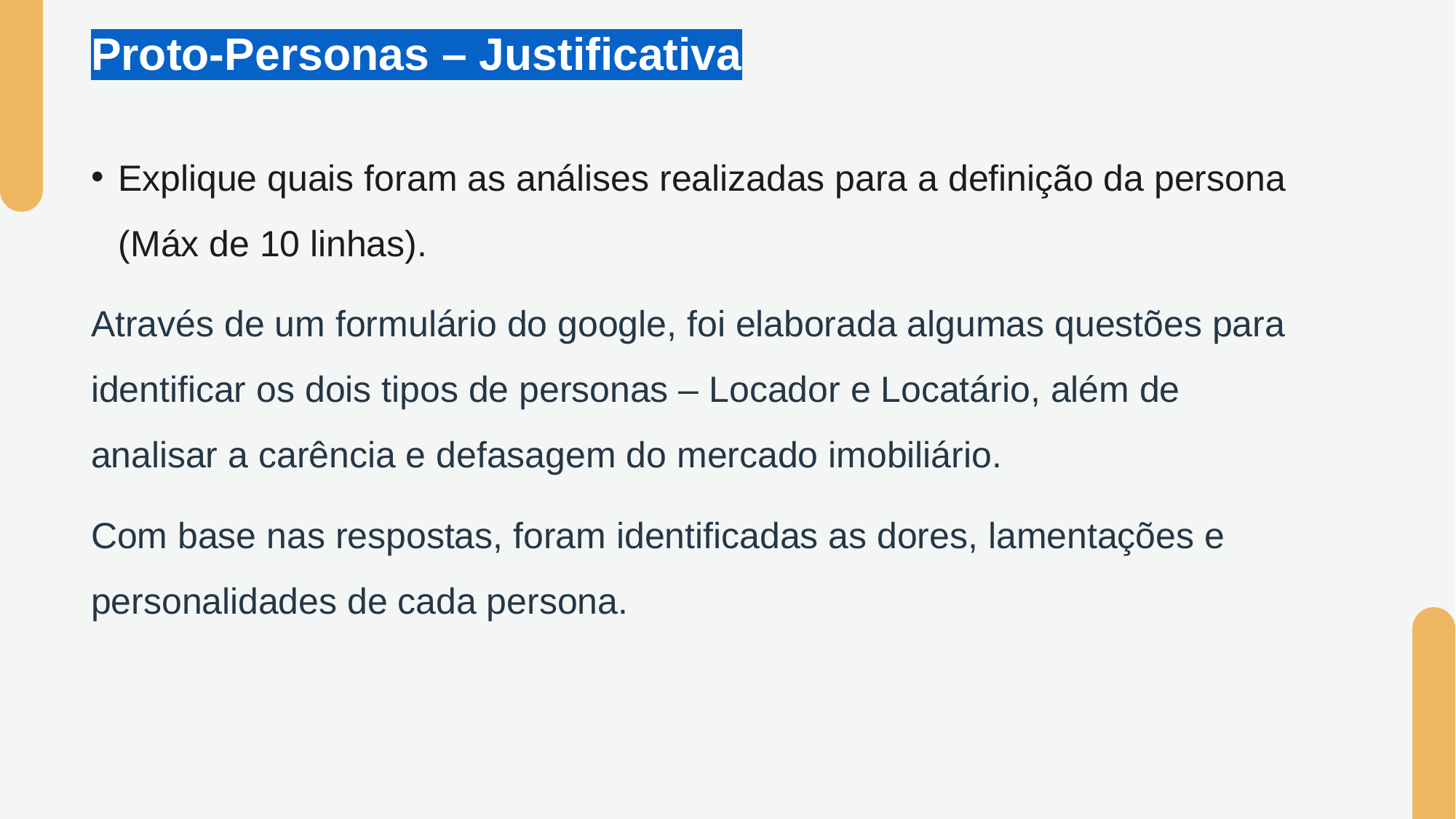

# Proto-Personas – Justificativa
Explique quais foram as análises realizadas para a definição da persona (Máx de 10 linhas).
Através de um formulário do google, foi elaborada algumas questões para identificar os dois tipos de personas – Locador e Locatário, além de analisar a carência e defasagem do mercado imobiliário.
Com base nas respostas, foram identificadas as dores, lamentações e personalidades de cada persona.